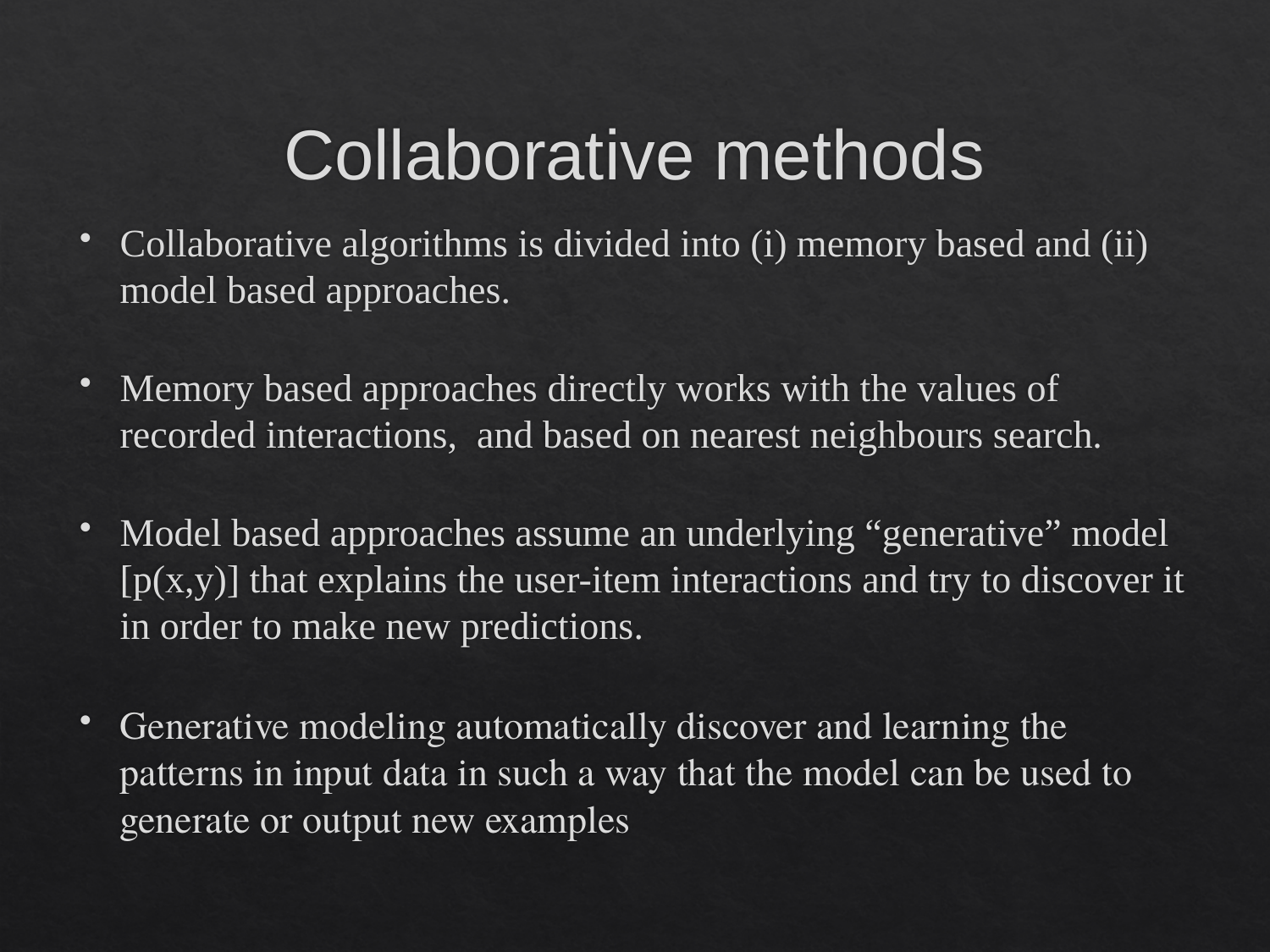

# Collaborative methods
Collaborative algorithms is divided into (i) memory based and (ii) model based approaches.

Memory based approaches directly works with the values of recorded interactions,  and based on nearest neighbours search.

Model based approaches assume an underlying “generative” model [p(x,y)] that explains the user-item interactions and try to discover it in order to make new predictions.

Generative modeling automatically discover and learning the patterns in input data in such a way that the model can be used to generate or output new examples